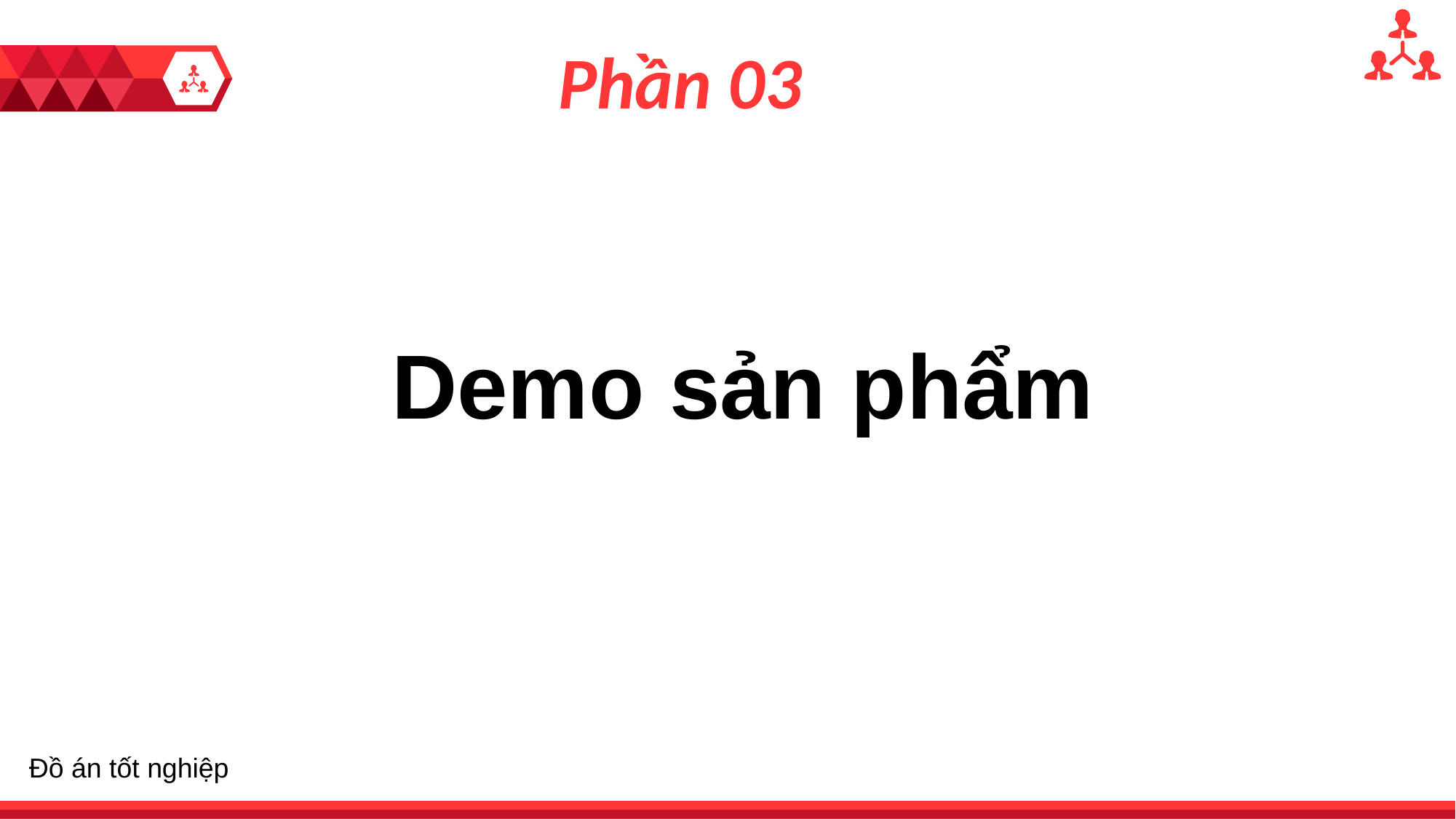

Phần 03
1
Demo sản phẩm
Đồ án tốt nghiệp